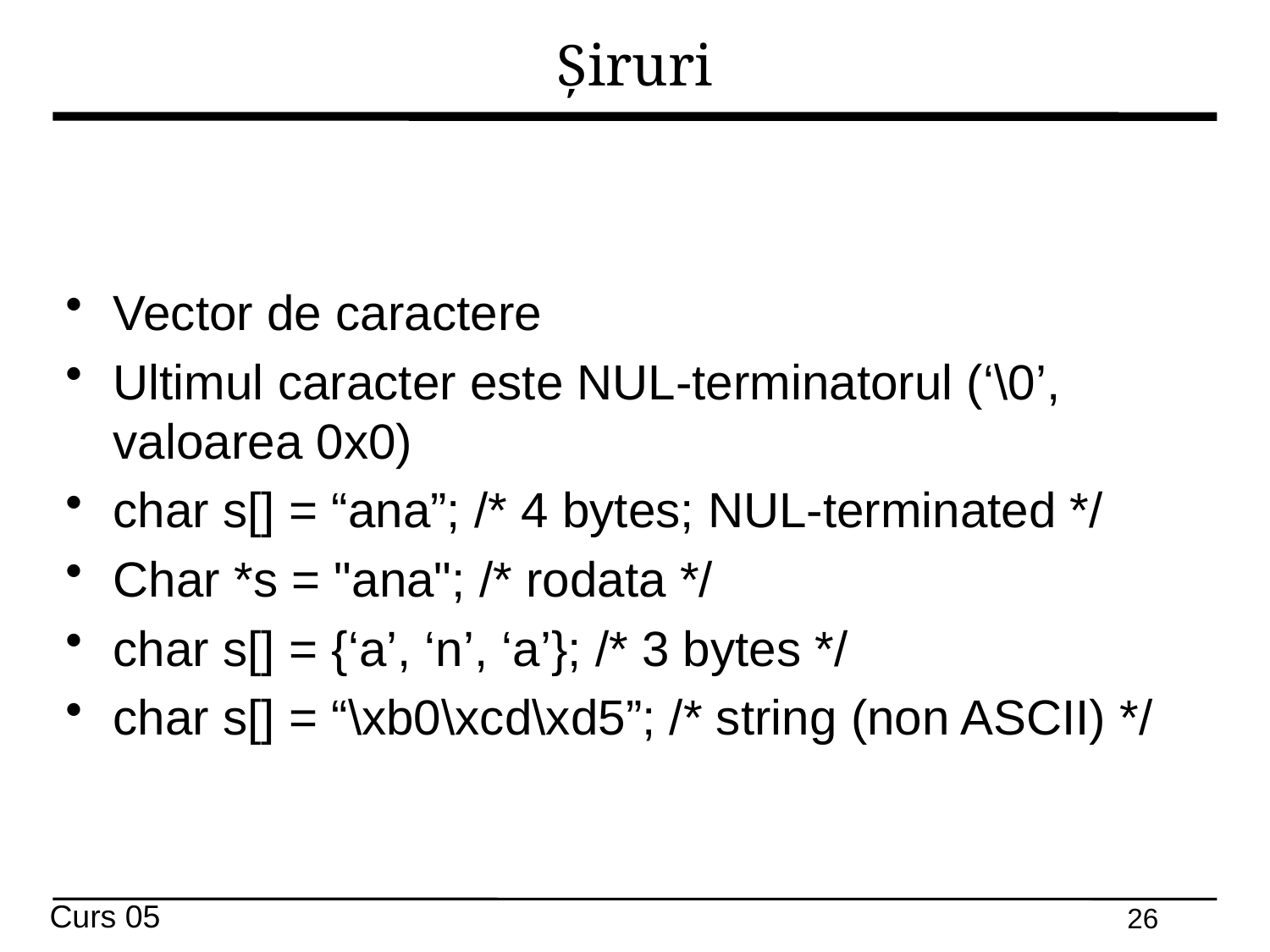

# Șiruri
Vector de caractere
Ultimul caracter este NUL-terminatorul (‘\0’, valoarea 0x0)
char s[] = “ana”; /* 4 bytes; NUL-terminated */
Char *s = "ana"; /* rodata */
char s[] = {‘a’, ‘n’, ‘a’}; /* 3 bytes */
char s[] = “\xb0\xcd\xd5”; /* string (non ASCII) */